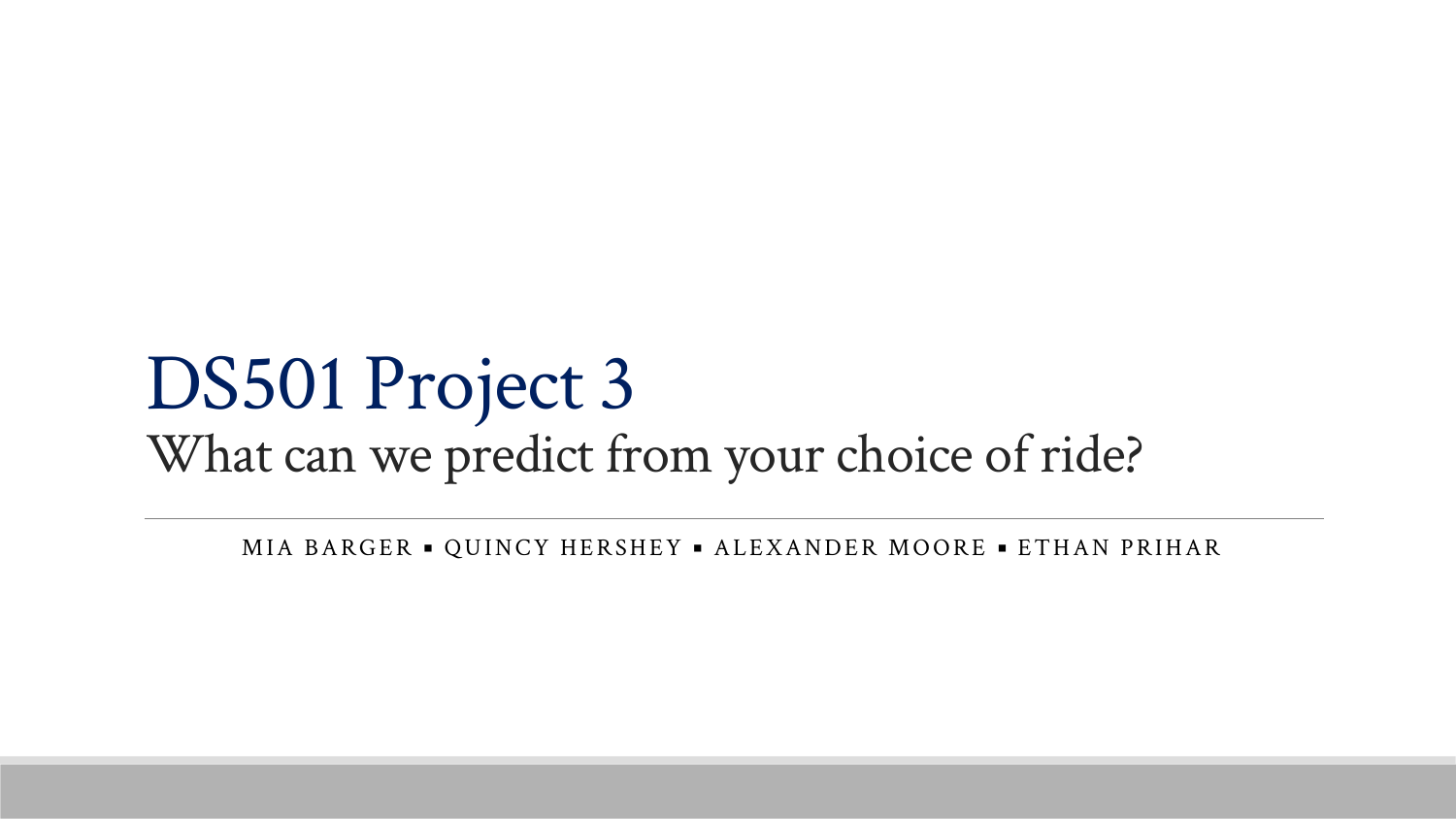

# DS501 Project 3 What can we predict from your choice of ride?
Mia Barger ▪ Quincy Hershey ▪ Alexander Moore ▪ Ethan Prihar